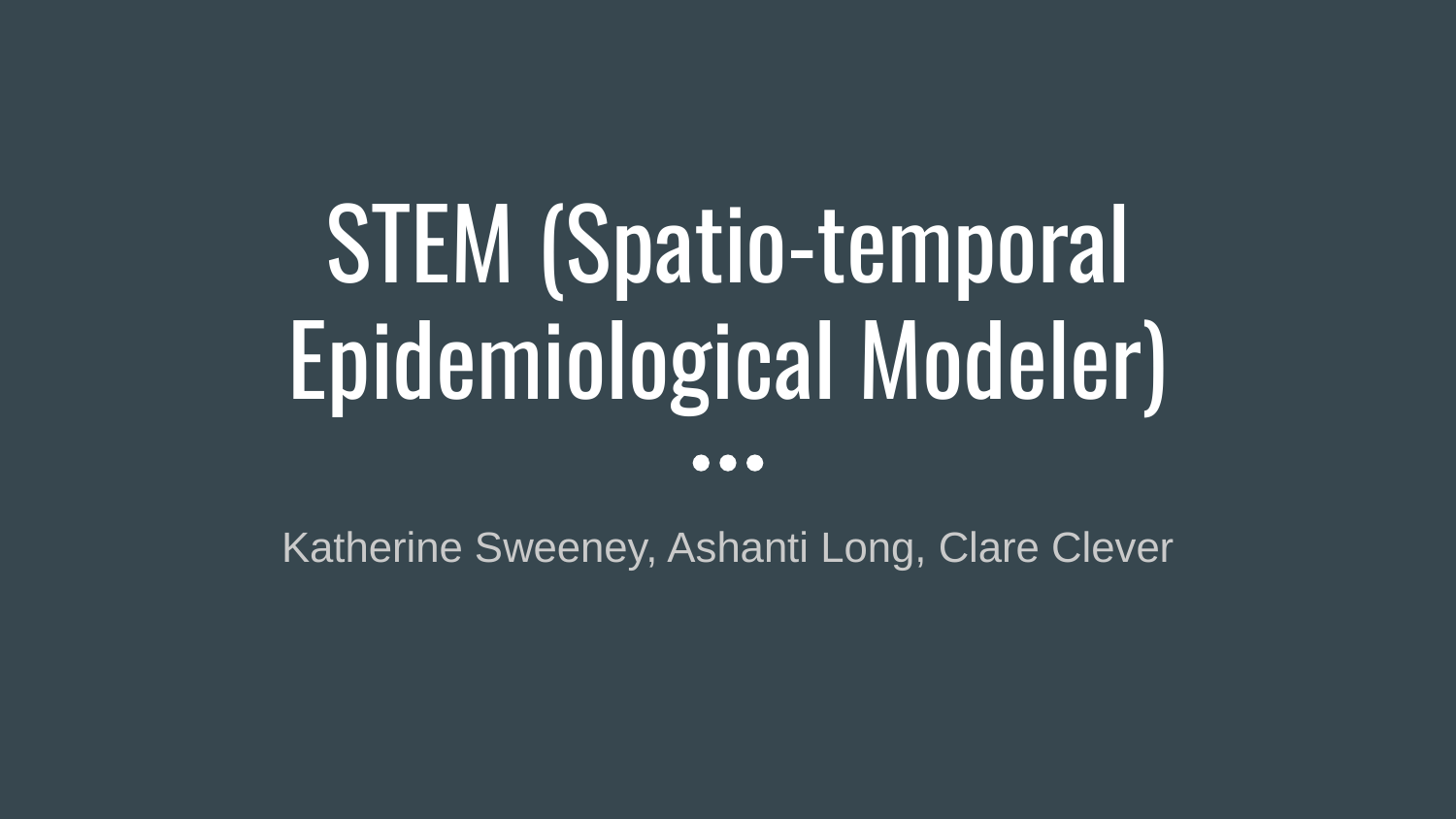

# STEM (Spatio-temporal Epidemiological Modeler)
Katherine Sweeney, Ashanti Long, Clare Clever